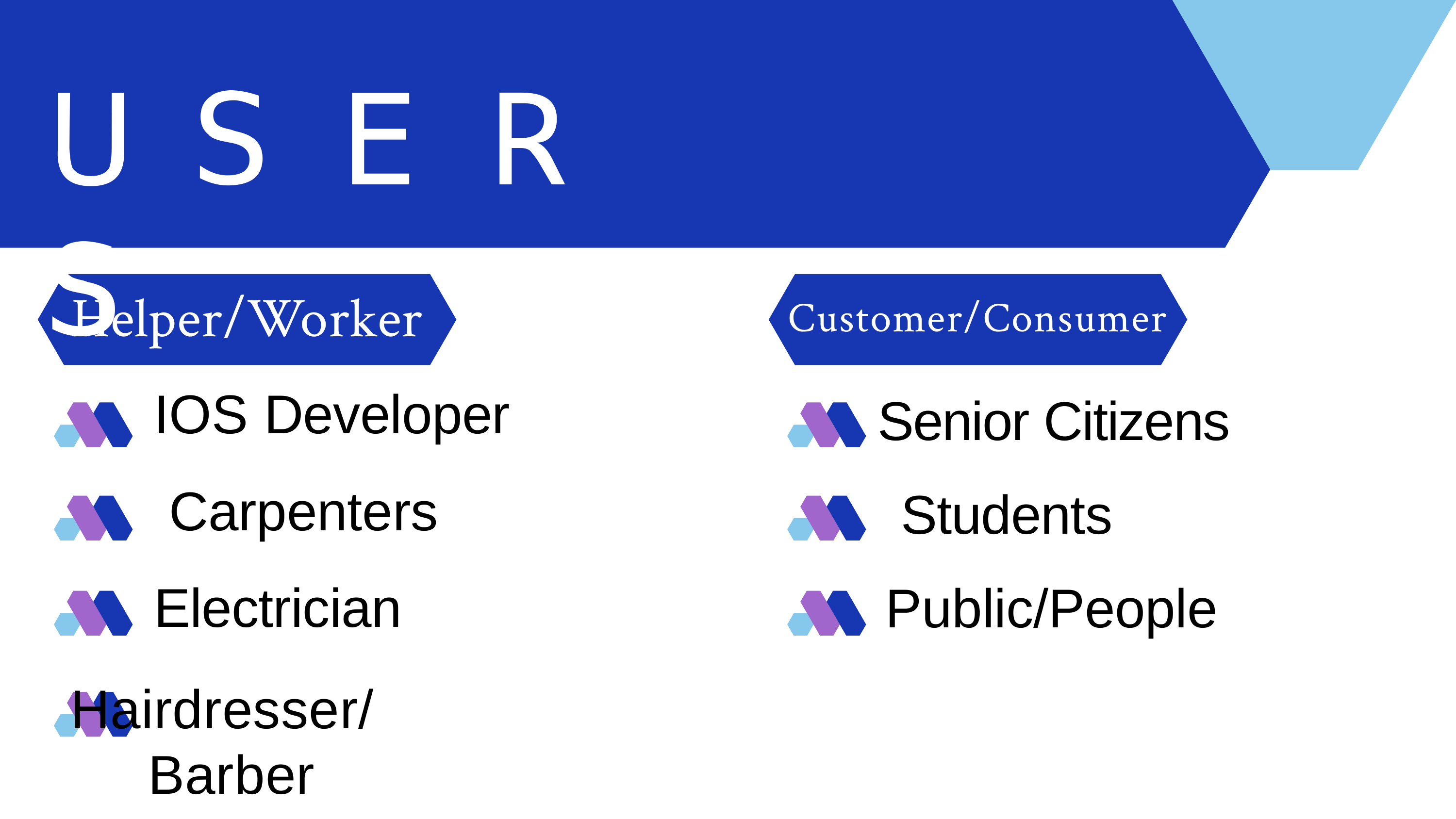

# U S E R S
Helper/Worker  IOS Developer  Carpenters  Electrician
Hairdresser/Barber

Customer/Consumer
Senior Citizens  Students  Public/People